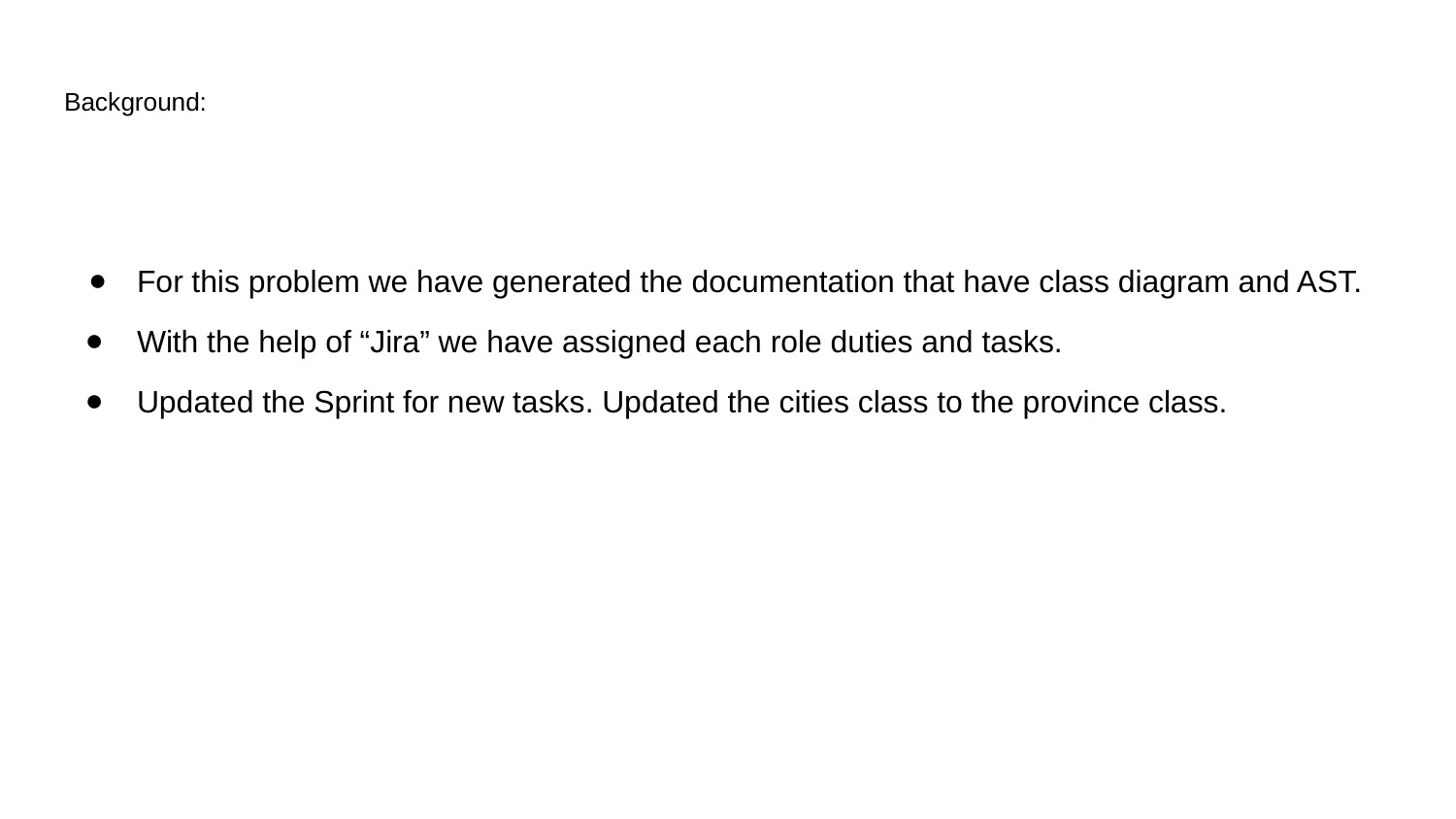

# Background:
For this problem we have generated the documentation that have class diagram and AST.
With the help of “Jira” we have assigned each role duties and tasks.
Updated the Sprint for new tasks. Updated the cities class to the province class.